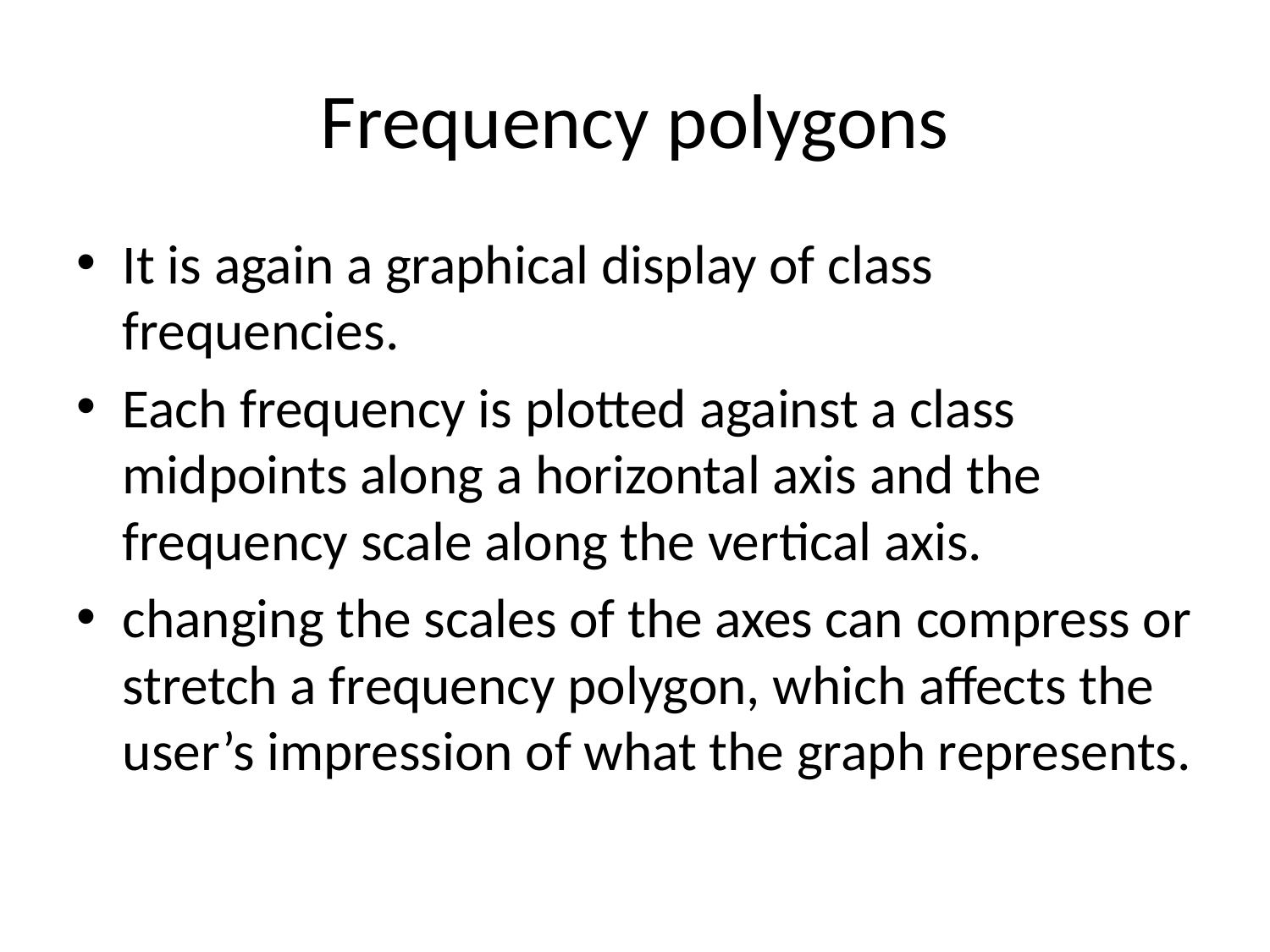

# Frequency polygons
It is again a graphical display of class frequencies.
Each frequency is plotted against a class midpoints along a horizontal axis and the frequency scale along the vertical axis.
changing the scales of the axes can compress or stretch a frequency polygon, which affects the user’s impression of what the graph represents.